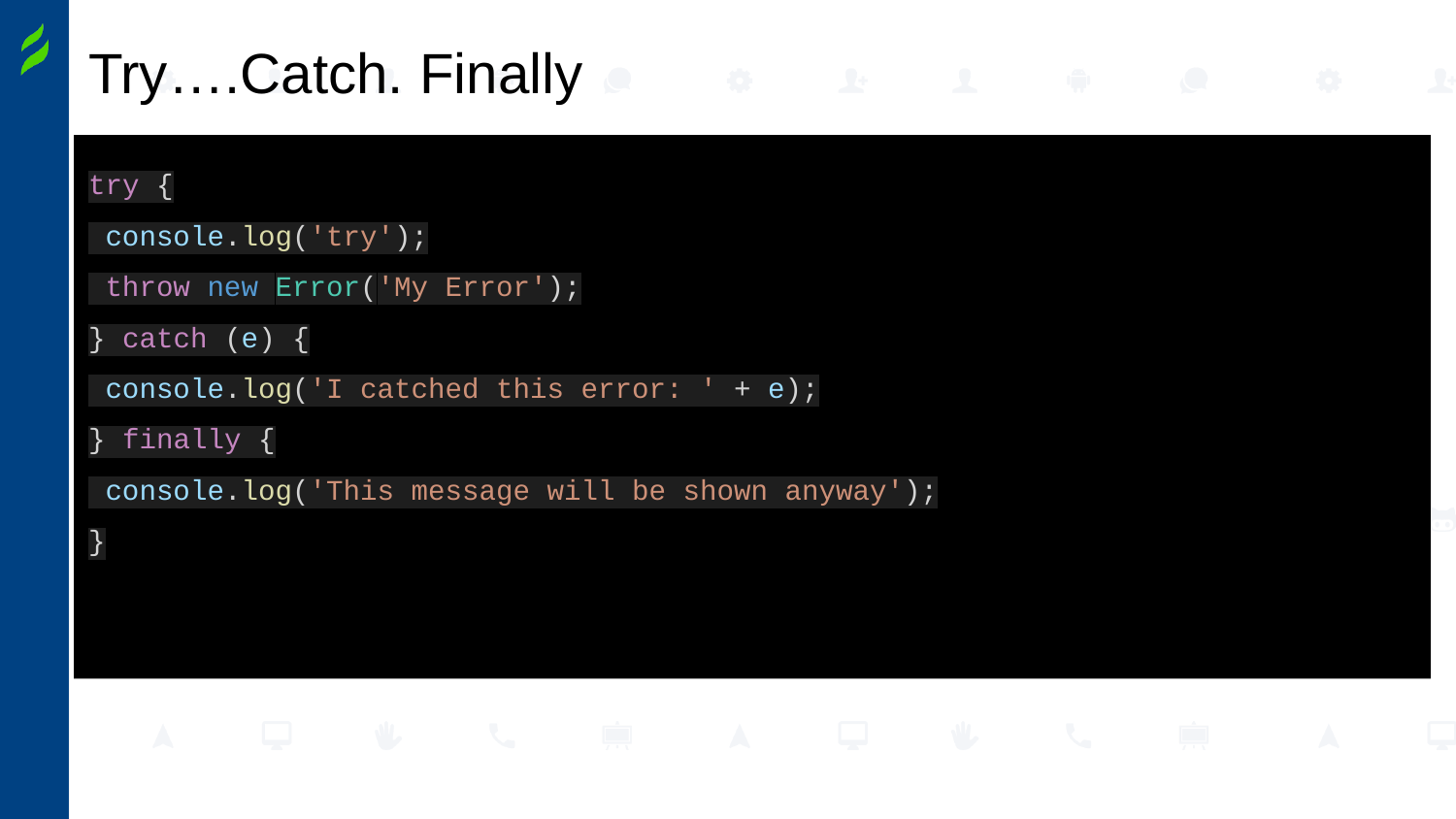

# Try….Catch. Finally
try {
 console.log('try');
 throw new Error('My Error');
} catch (e) {
 console.log('I catched this error: ' + e);
} finally {
 console.log('This message will be shown anyway');
}